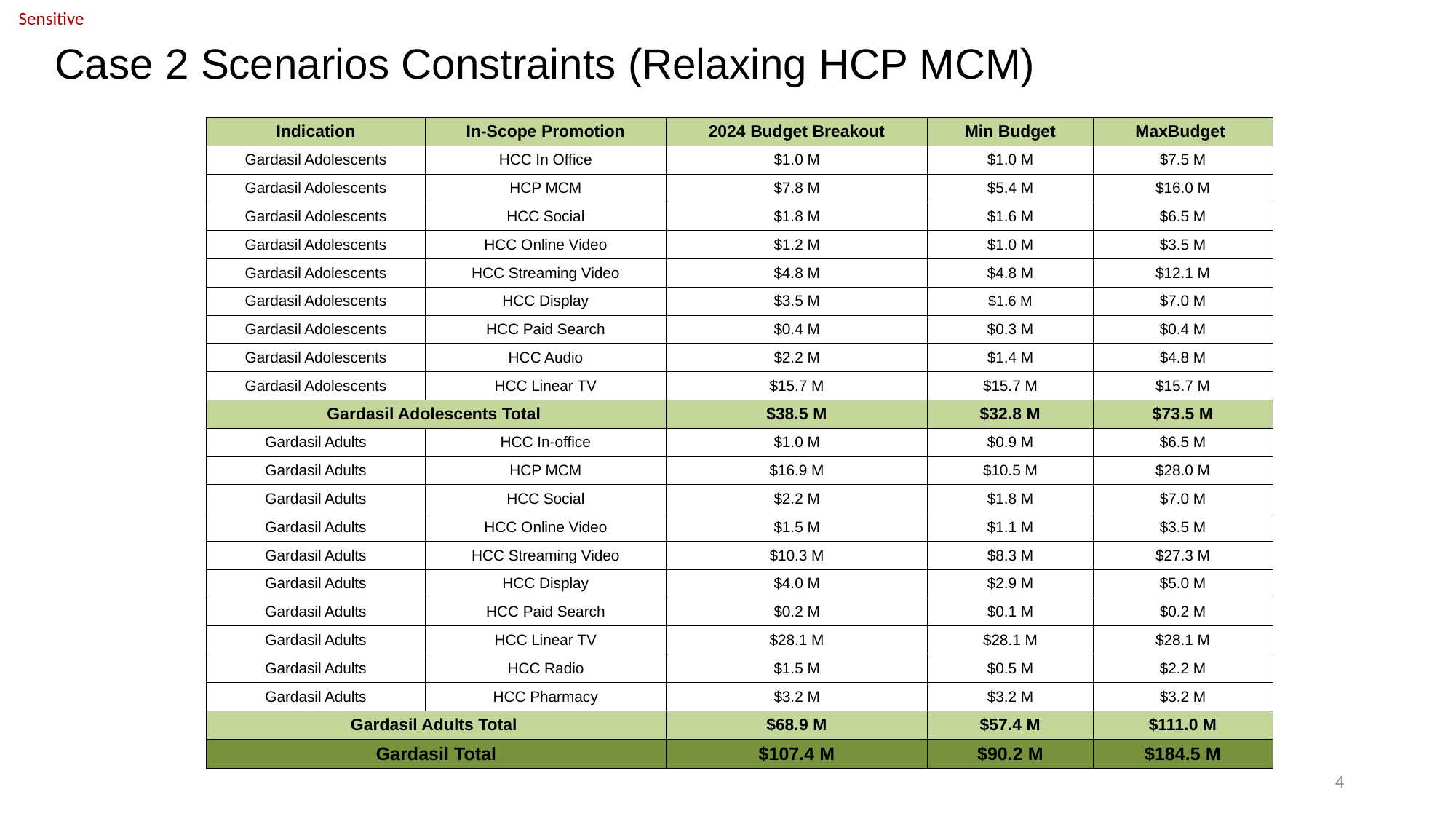

# Case 2 Scenarios Constraints (Relaxing HCP MCM)
| Indication | In-Scope Promotion | 2024 Budget Breakout | Min Budget | MaxBudget |
| --- | --- | --- | --- | --- |
| Gardasil Adolescents | HCC In Office | $1.0 M | $1.0 M | $7.5 M |
| Gardasil Adolescents | HCP MCM | $7.8 M | $5.4 M | $16.0 M |
| Gardasil Adolescents | HCC Social | $1.8 M | $1.6 M | $6.5 M |
| Gardasil Adolescents | HCC Online Video | $1.2 M | $1.0 M | $3.5 M |
| Gardasil Adolescents | HCC Streaming Video | $4.8 M | $4.8 M | $12.1 M |
| Gardasil Adolescents | HCC Display | $3.5 M | $1.6 M | $7.0 M |
| Gardasil Adolescents | HCC Paid Search | $0.4 M | $0.3 M | $0.4 M |
| Gardasil Adolescents | HCC Audio | $2.2 M | $1.4 M | $4.8 M |
| Gardasil Adolescents | HCC Linear TV | $15.7 M | $15.7 M | $15.7 M |
| Gardasil Adolescents Total |  | $38.5 M | $32.8 M | $73.5 M |
| Gardasil Adults | HCC In-office | $1.0 M | $0.9 M | $6.5 M |
| Gardasil Adults | HCP MCM | $16.9 M | $10.5 M | $28.0 M |
| Gardasil Adults | HCC Social | $2.2 M | $1.8 M | $7.0 M |
| Gardasil Adults | HCC Online Video | $1.5 M | $1.1 M | $3.5 M |
| Gardasil Adults | HCC Streaming Video | $10.3 M | $8.3 M | $27.3 M |
| Gardasil Adults | HCC Display | $4.0 M | $2.9 M | $5.0 M |
| Gardasil Adults | HCC Paid Search | $0.2 M | $0.1 M | $0.2 M |
| Gardasil Adults | HCC Linear TV | $28.1 M | $28.1 M | $28.1 M |
| Gardasil Adults | HCC Radio | $1.5 M | $0.5 M | $2.2 M |
| Gardasil Adults | HCC Pharmacy | $3.2 M | $3.2 M | $3.2 M |
| Gardasil Adults Total |  | $68.9 M | $57.4 M | $111.0 M |
| Gardasil Total |  | $107.4 M | $90.2 M | $184.5 M |
4